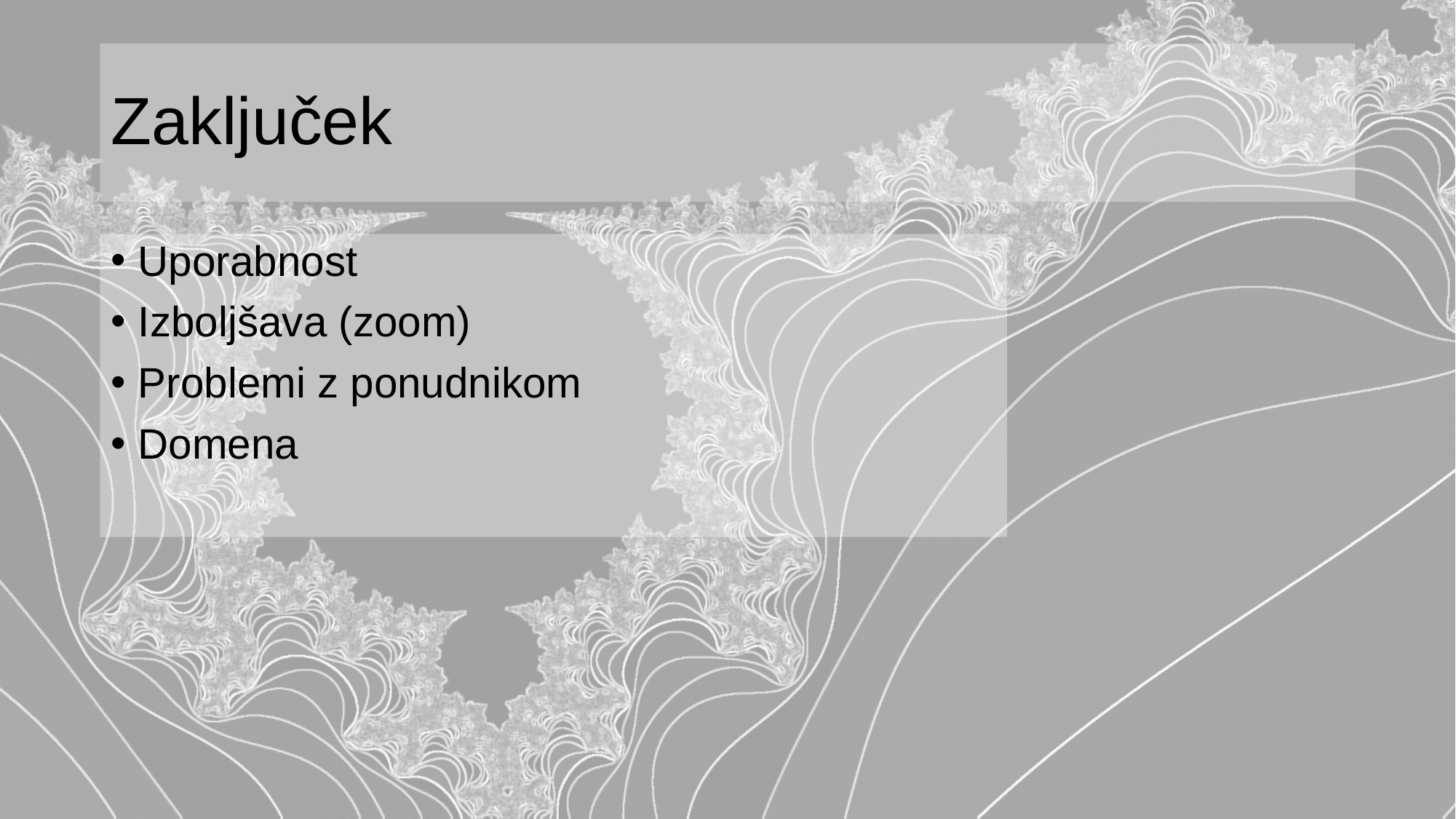

# Zaključek
Uporabnost
Izboljšava (zoom)
Problemi z ponudnikom
Domena